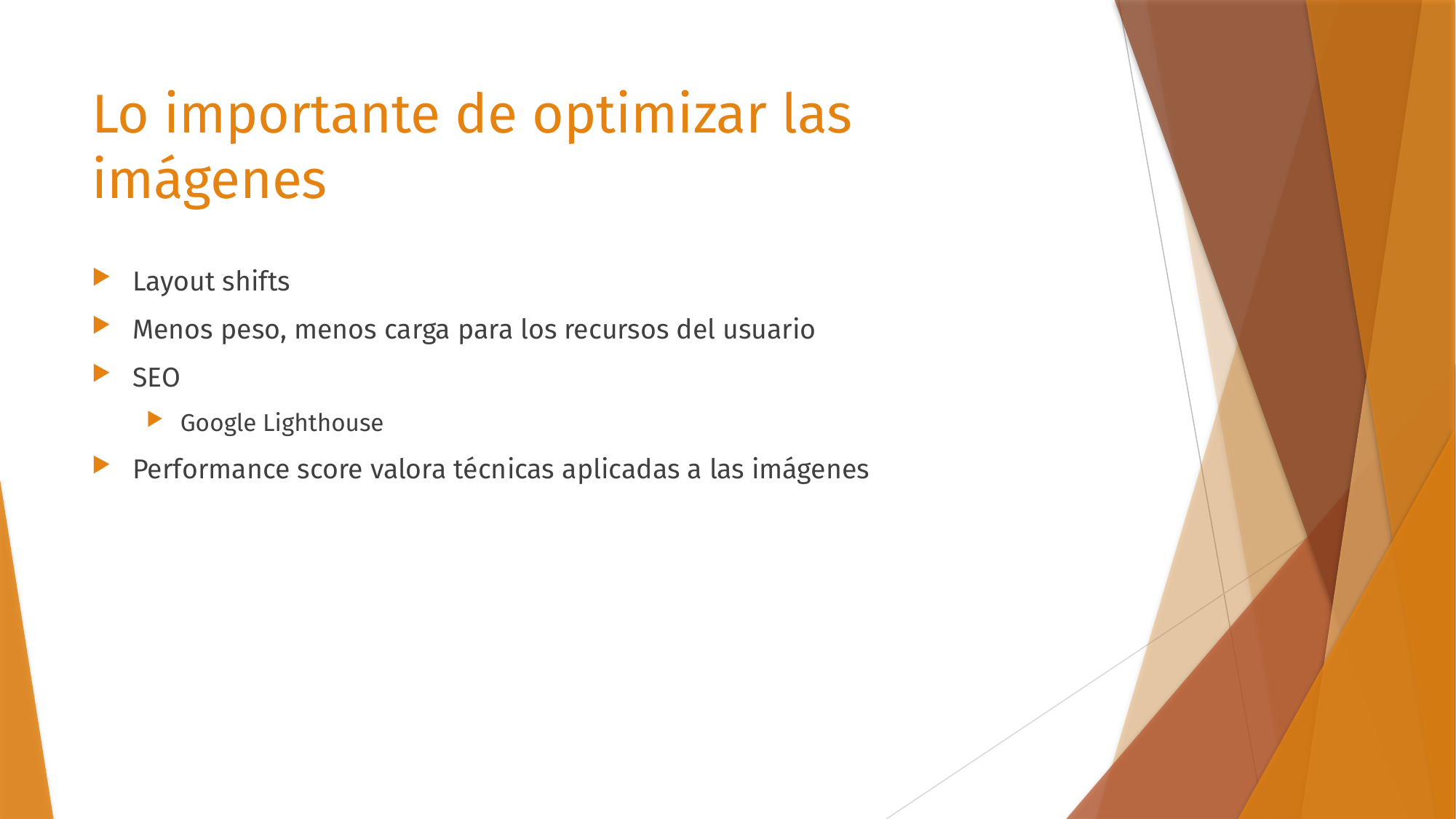

# Lo importante de optimizar las imágenes
Layout shifts
Menos peso, menos carga para los recursos del usuario
SEO
Google Lighthouse
Performance score valora técnicas aplicadas a las imágenes